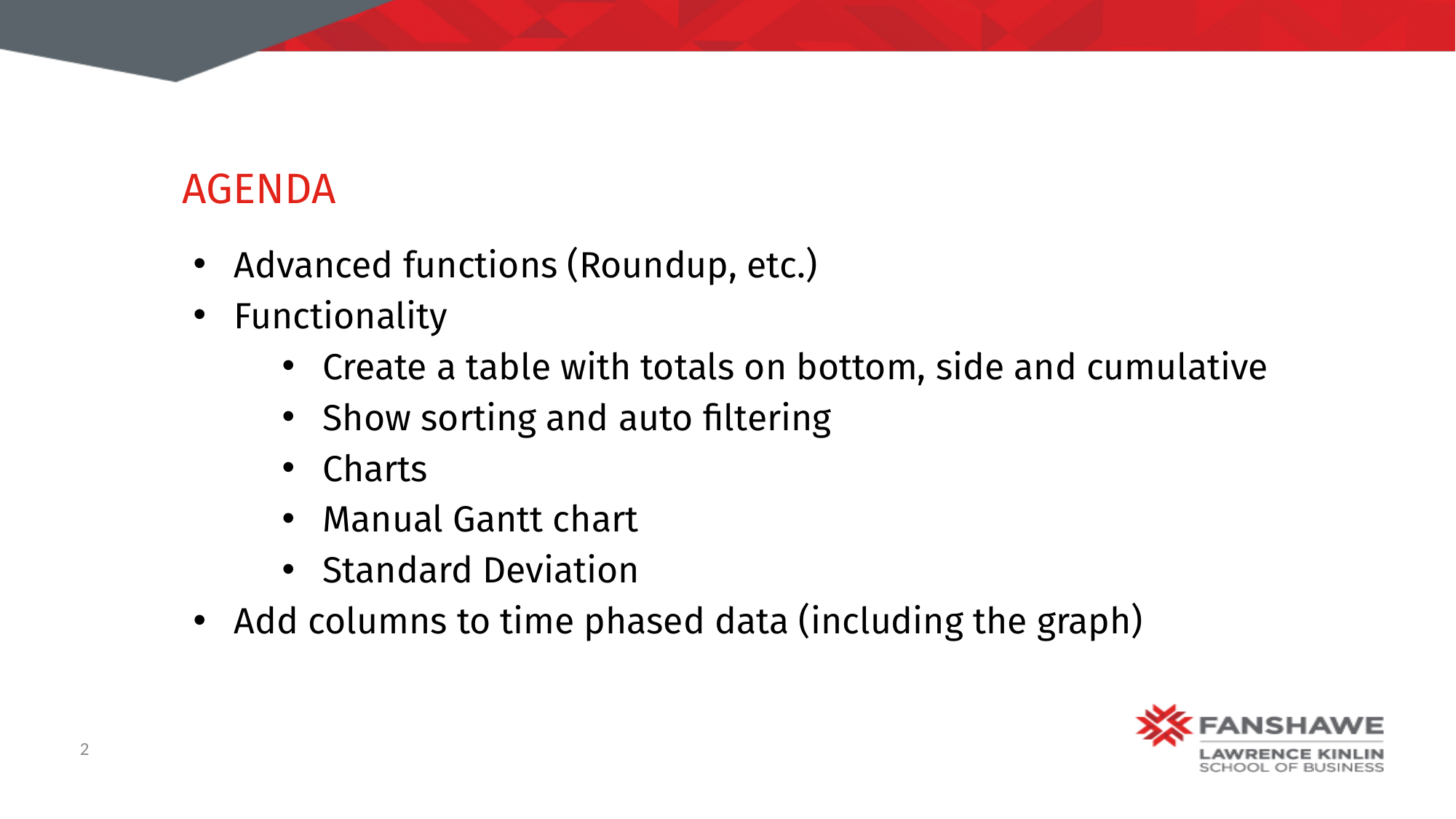

# Agenda
Advanced functions (Roundup, etc.)
Functionality
Create a table with totals on bottom, side and cumulative
Show sorting and auto filtering
Charts
Manual Gantt chart
Standard Deviation
Add columns to time phased data (including the graph)

2